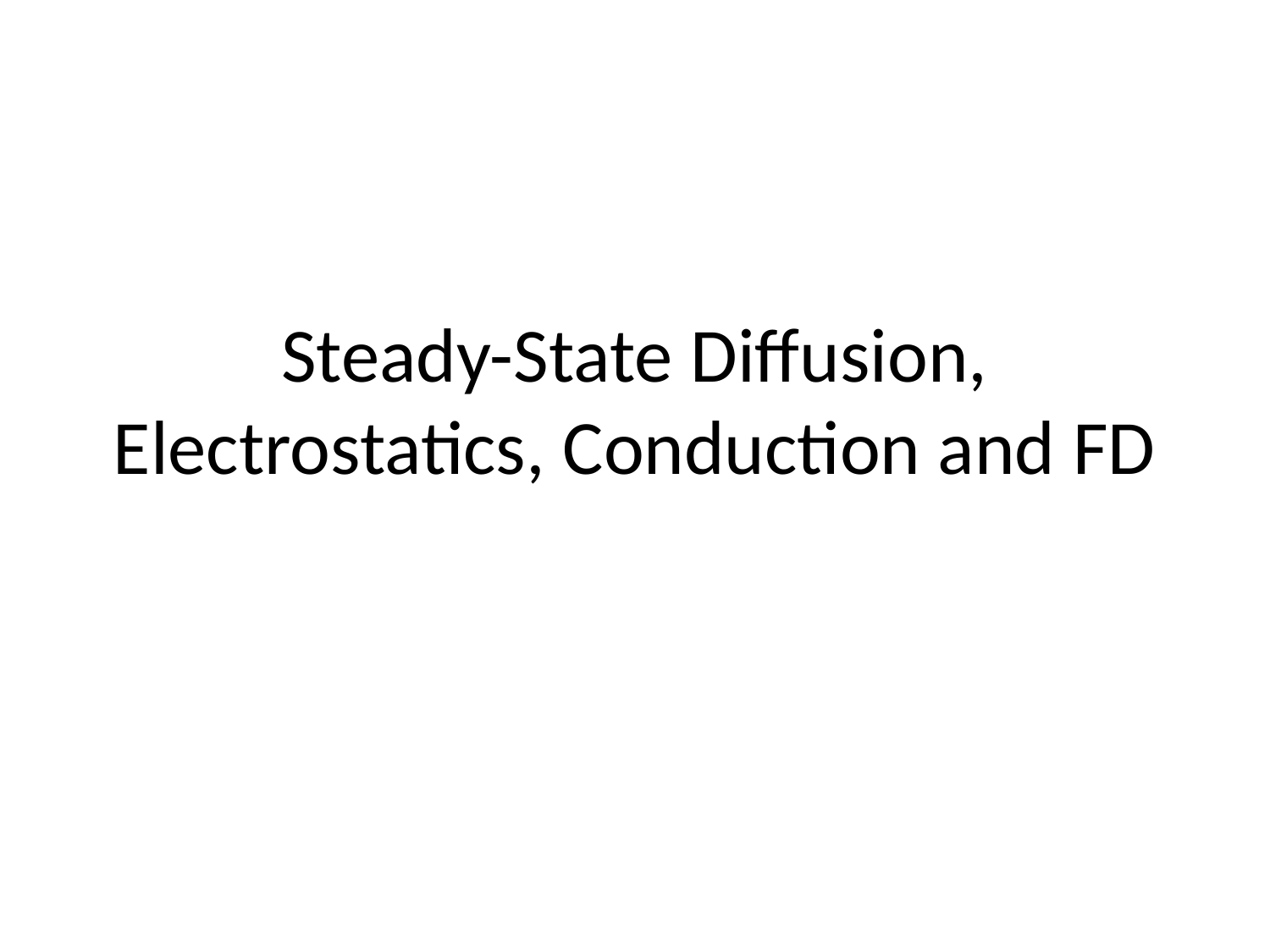

# Steady-State Diffusion, Electrostatics, Conduction and FD